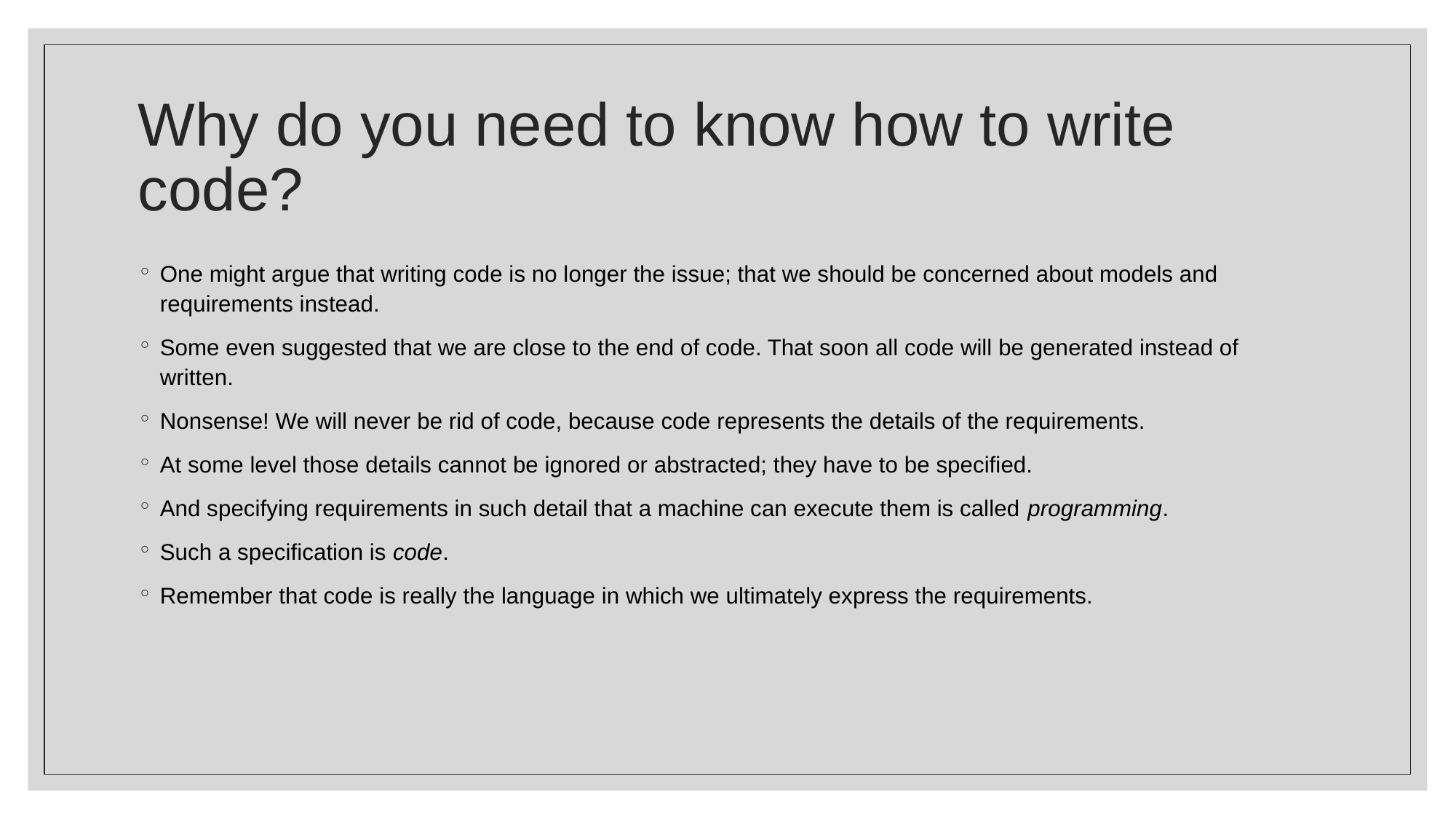

# Why do you need to know how to write code?
One might argue that writing code is no longer the issue; that we should be concerned about models and requirements instead.
Some even suggested that we are close to the end of code. That soon all code will be generated instead of written.
Nonsense! We will never be rid of code, because code represents the details of the requirements.
At some level those details cannot be ignored or abstracted; they have to be specified.
And specifying requirements in such detail that a machine can execute them is called programming.
Such a specification is code.
Remember that code is really the language in which we ultimately express the requirements.